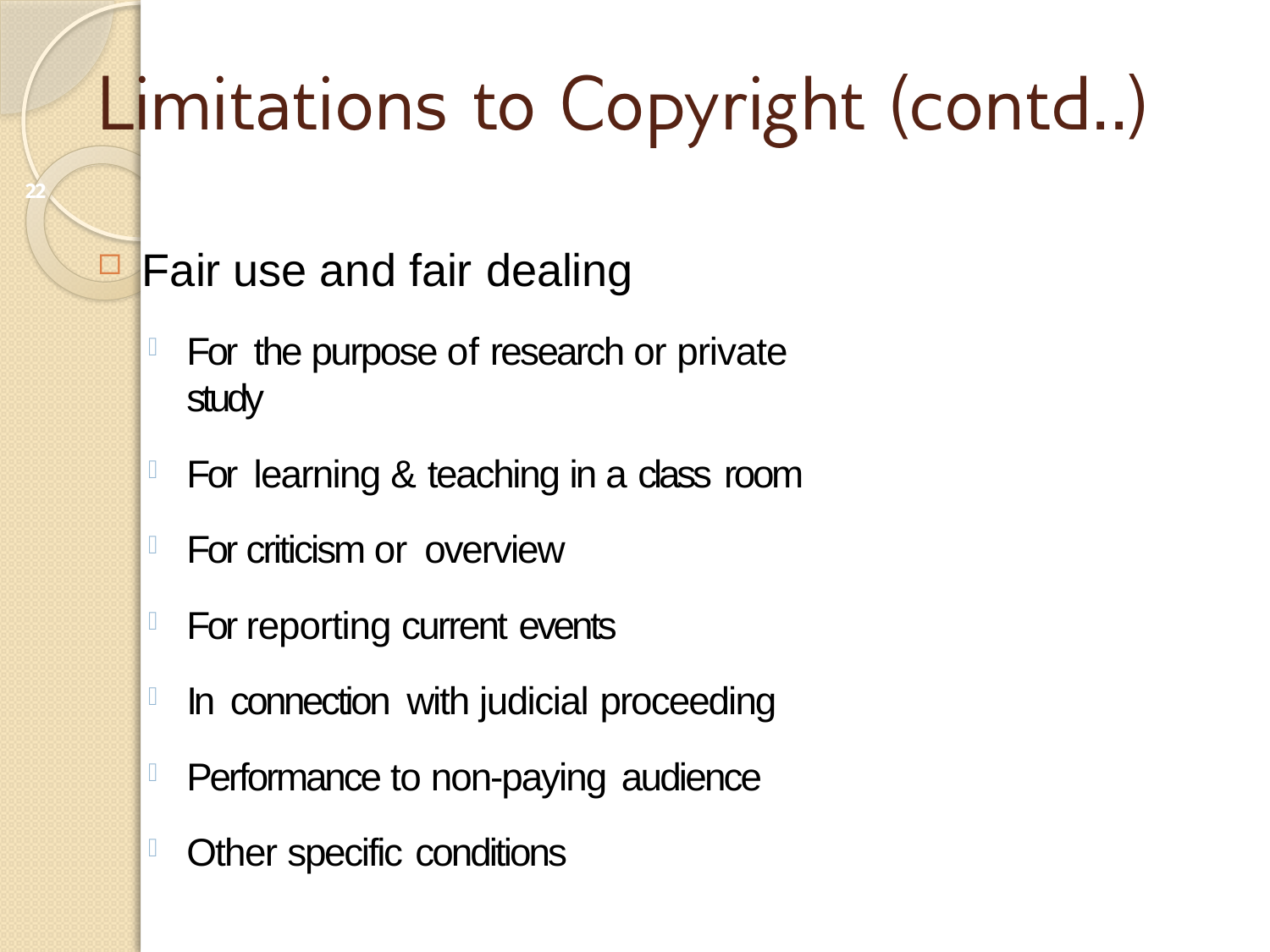

# Limitations to Copyright (contd..)
22
Fair use and fair dealing
For  the purpose of research or private study
For  learning & teaching in a class room
For criticism or overview
For reporting current events
In  connection  with judicial proceeding
Performance to non-paying audience
Other specific conditions